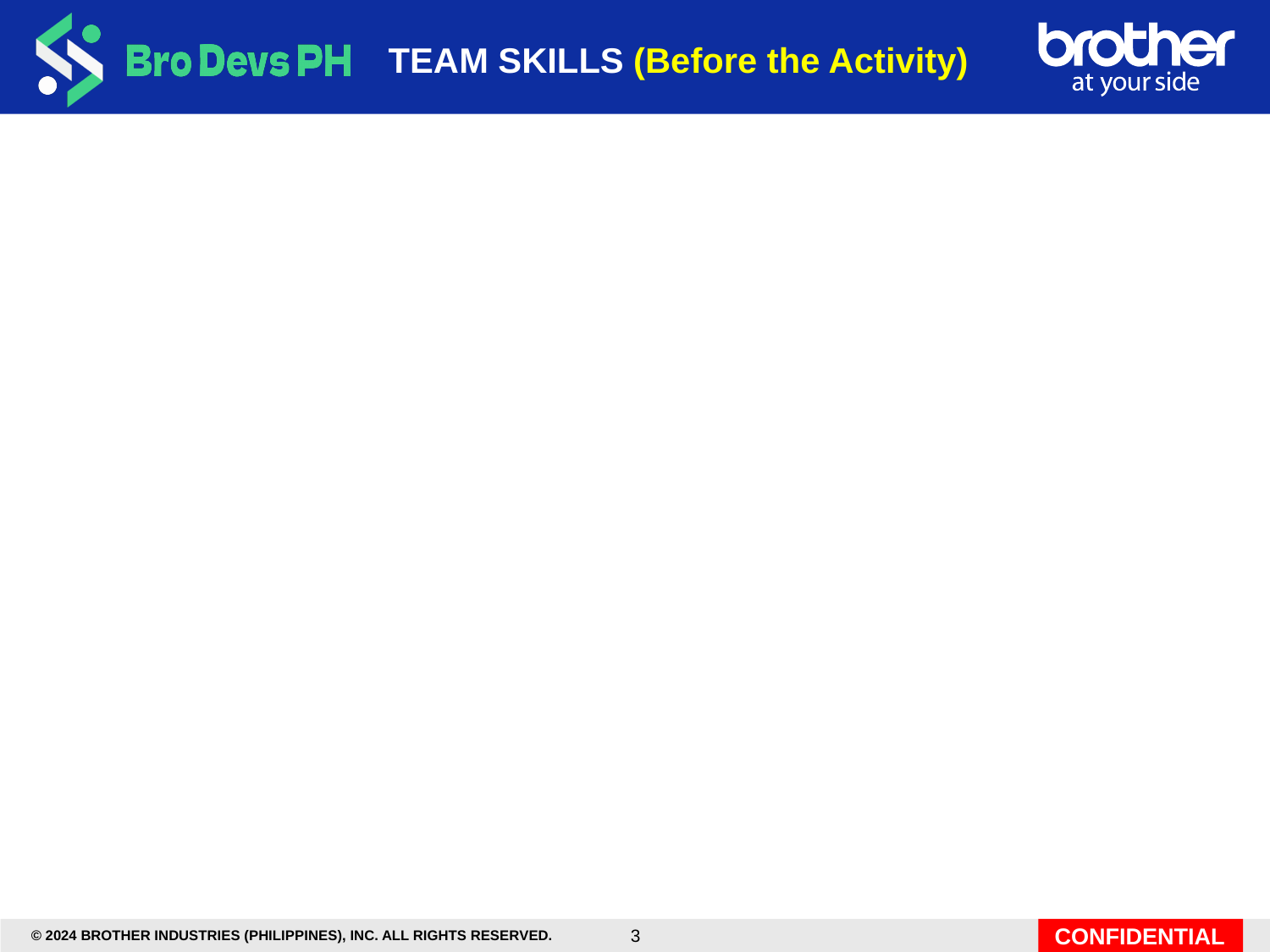

# TEAM SKILLS (Before the Activity)
3